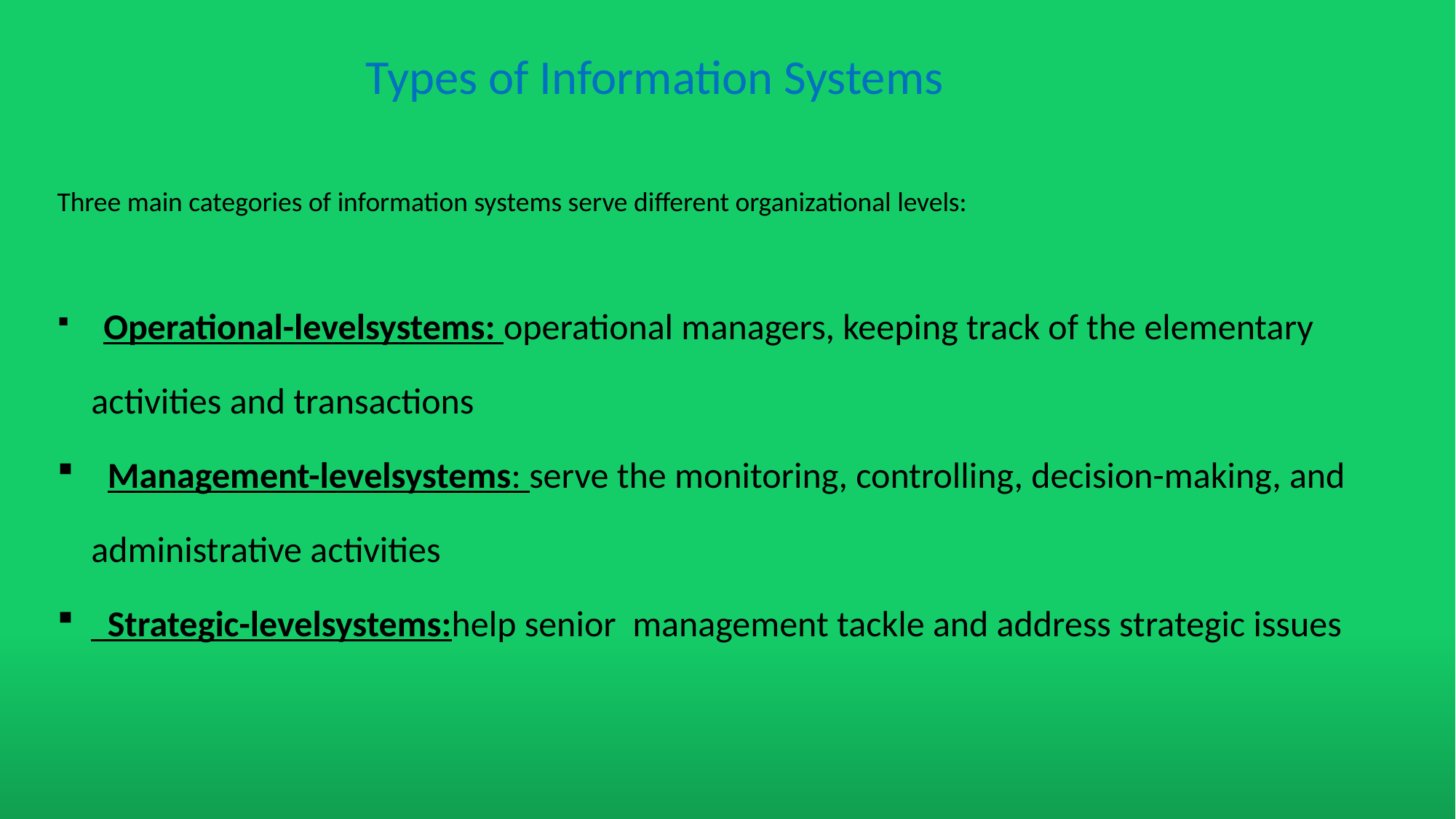

Types of Information Systems
Three main categories of information systems serve different organizational levels:

  Operational-levelsystems: operational managers, keeping track of the elementary activities and transactions
  Management-levelsystems: serve the monitoring, controlling, decision-making, and administrative activities
  Strategic-levelsystems:help senior  management tackle and address strategic issues